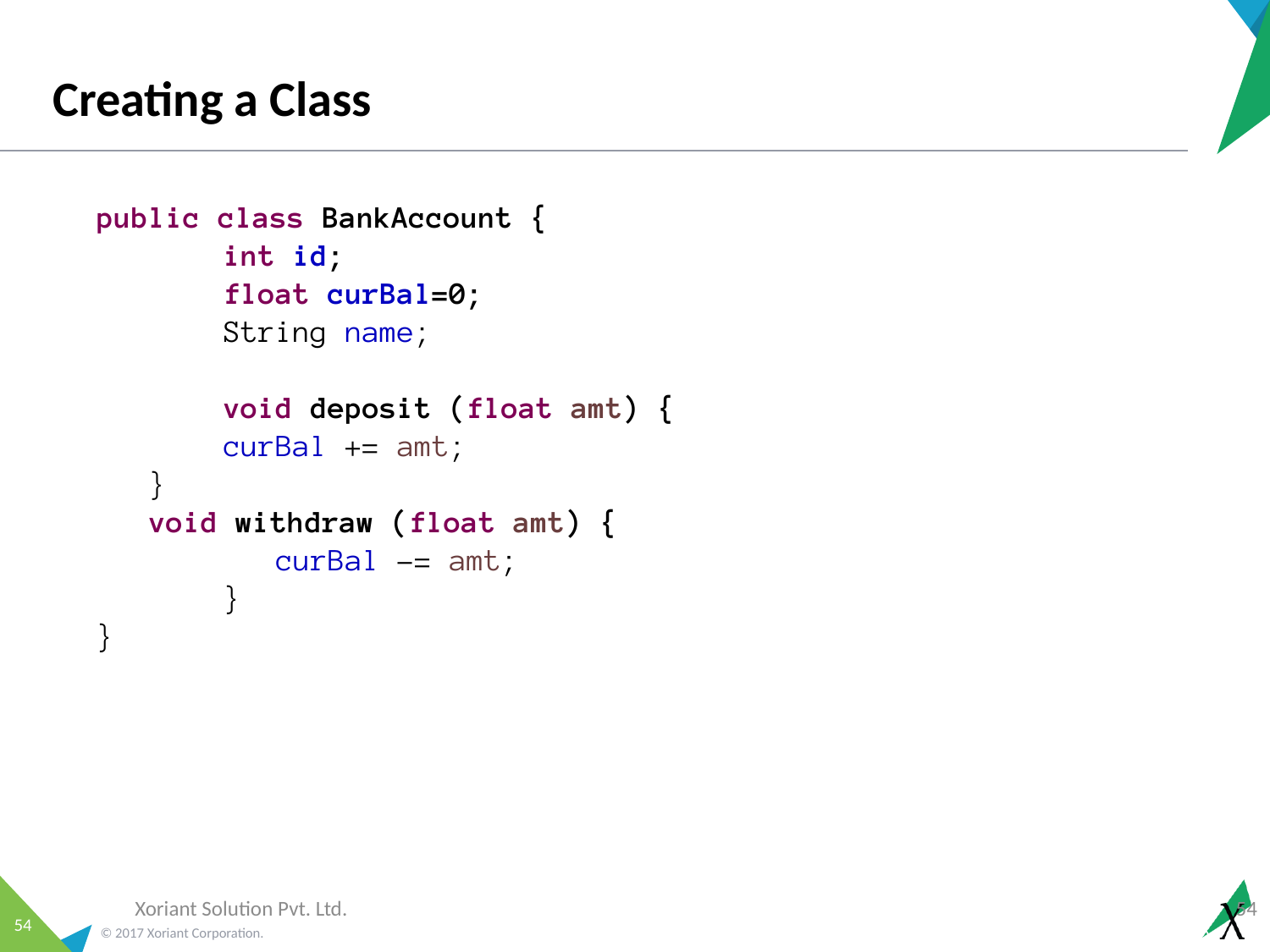

# Creating a Class
public class BankAccount {
	int id;
	float curBal=0;
	String name;

	void deposit (float amt) {
   	curBal += amt;
   }
   void withdraw (float amt) {
	   curBal -= amt;
  	}
}
Xoriant Solution Pvt. Ltd.
54